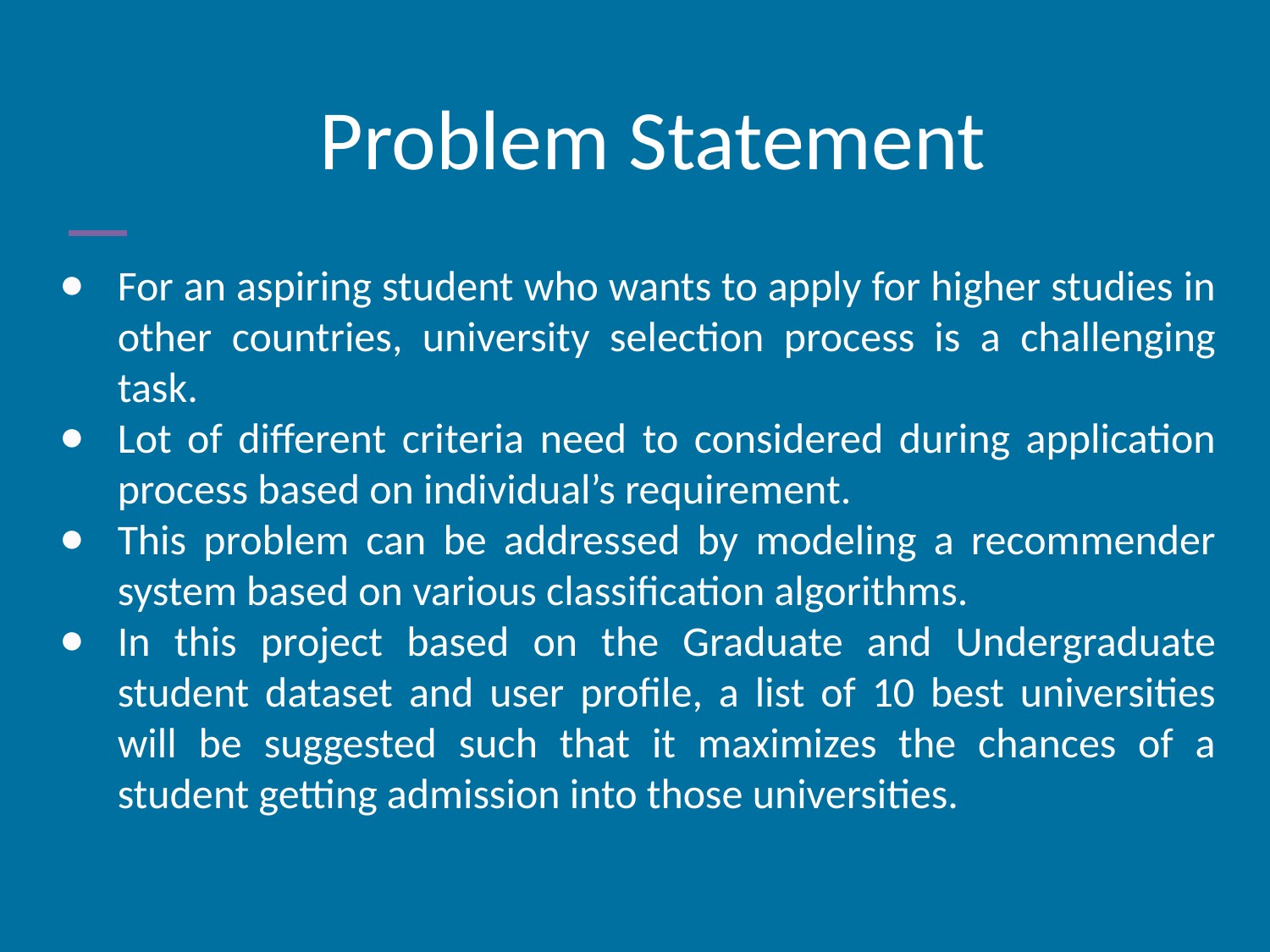

# Problem Statement

For an aspiring student who wants to apply for higher studies in other countries, university selection process is a challenging task.
Lot of different criteria need to considered during application process based on individual’s requirement.
This problem can be addressed by modeling a recommender system based on various classification algorithms.
In this project based on the Graduate and Undergraduate student dataset and user profile, a list of 10 best universities will be suggested such that it maximizes the chances of a student getting admission into those universities.